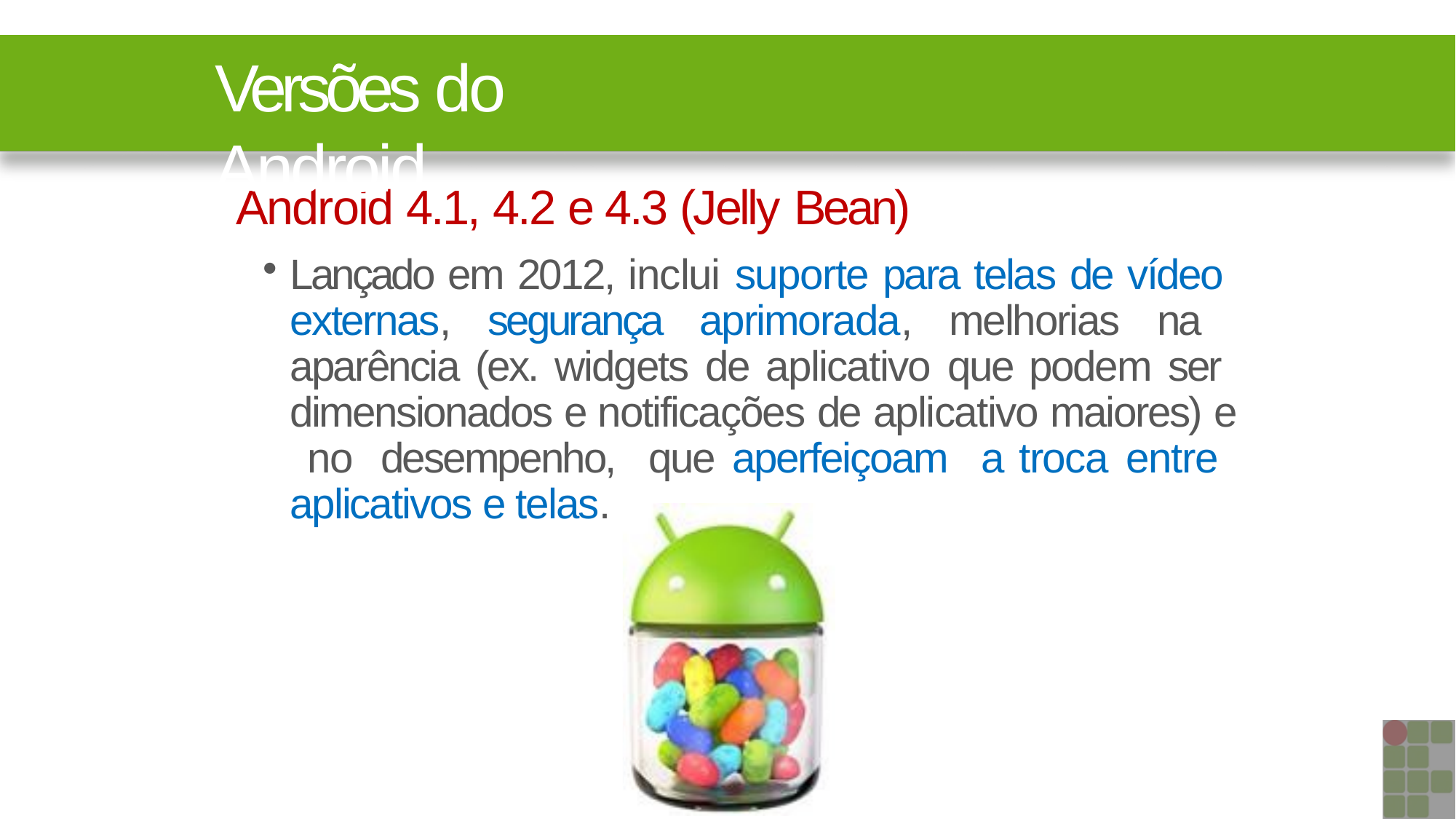

# Versões do Android
Android 4.1, 4.2 e 4.3 (Jelly Bean)
Lançado em 2012, inclui suporte para telas de vídeo  externas, segurança aprimorada, melhorias na  aparência (ex. widgets de aplicativo que podem ser  dimensionados e notificações de aplicativo maiores) e  no desempenho,  que aperfeiçoam  a troca entre  aplicativos e telas.